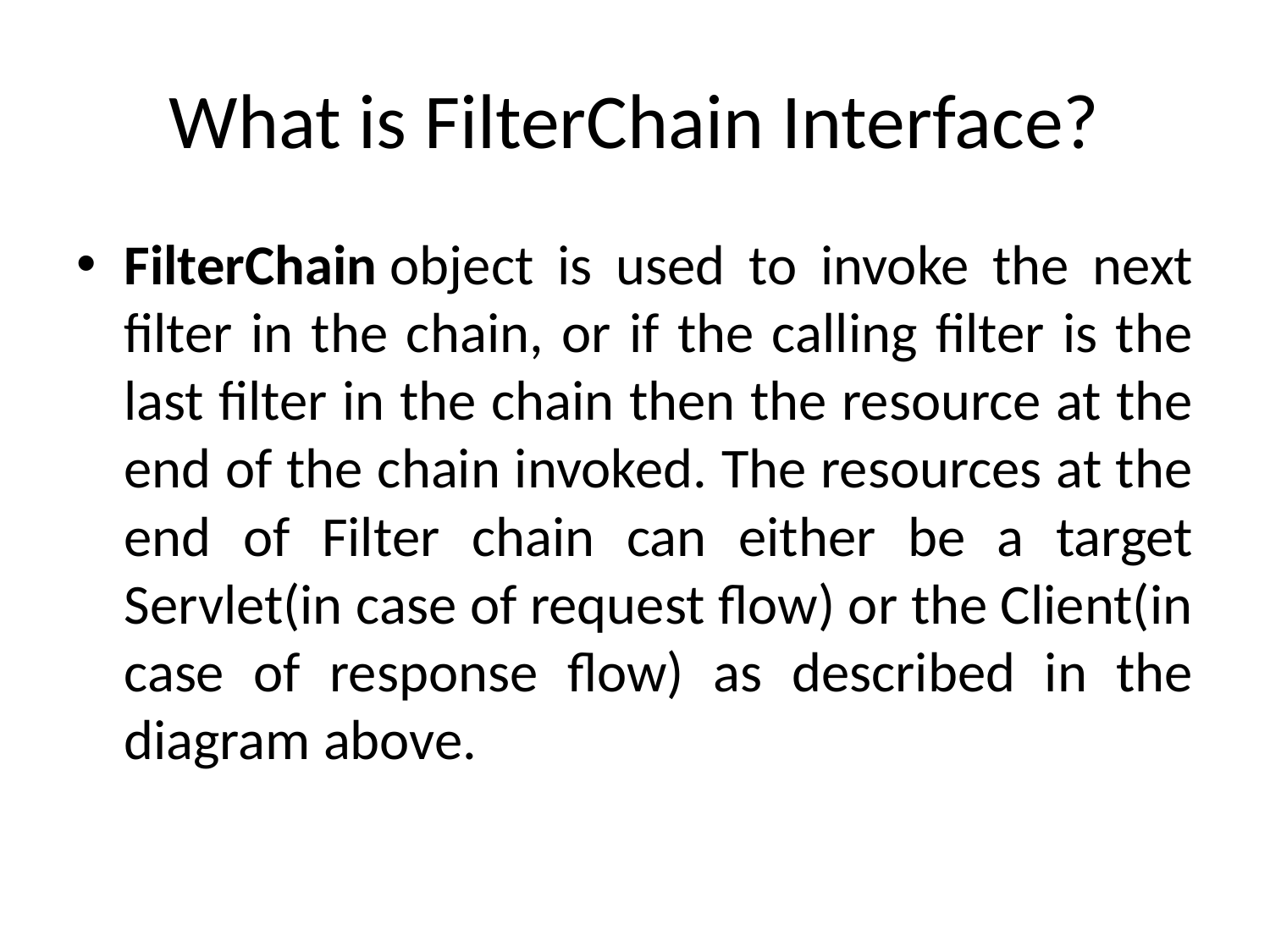

# What is FilterChain Interface?
FilterChain object is used to invoke the next filter in the chain, or if the calling filter is the last filter in the chain then the resource at the end of the chain invoked. The resources at the end of Filter chain can either be a target Servlet(in case of request flow) or the Client(in case of response flow) as described in the diagram above.